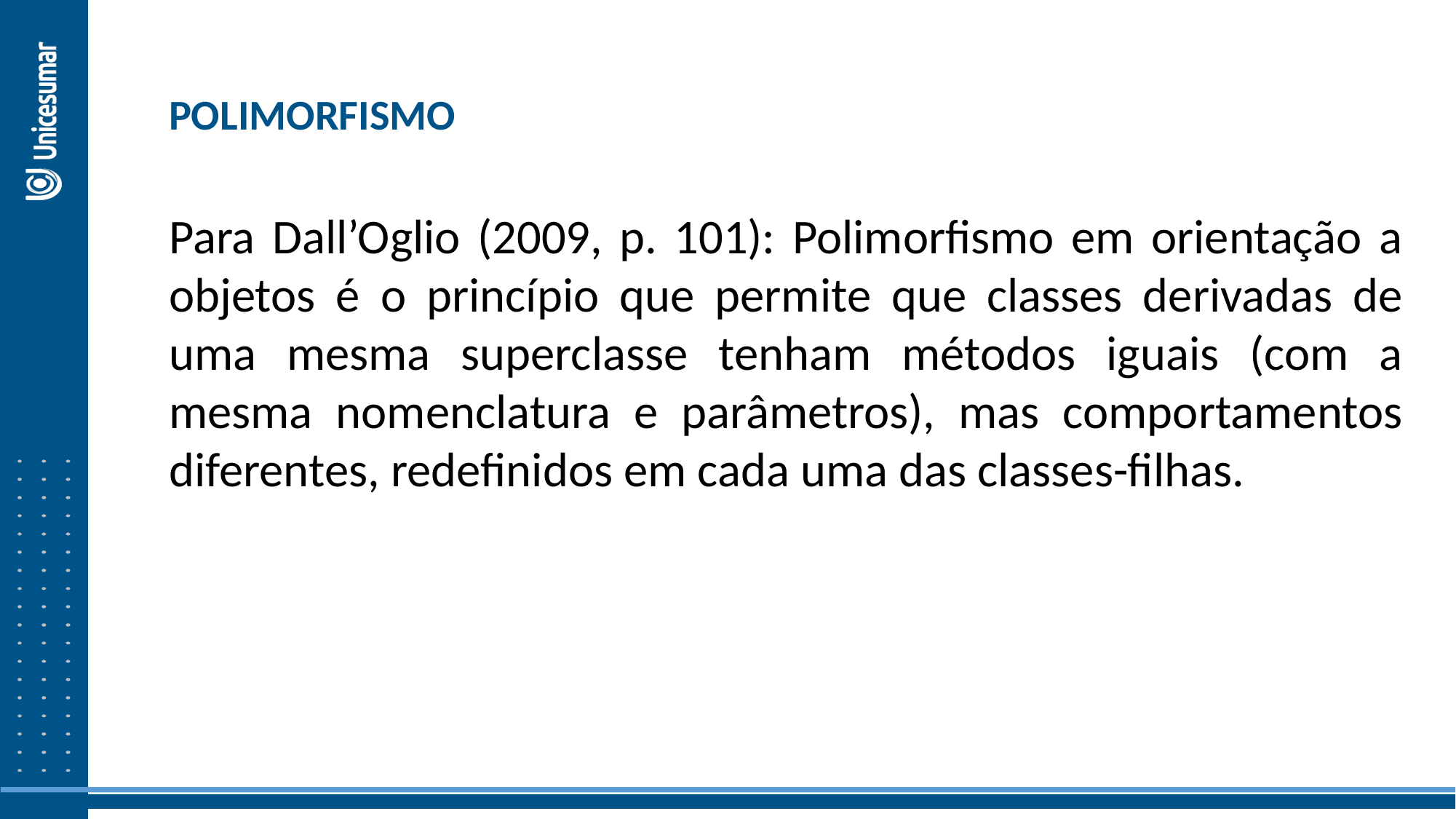

POLIMORFISMO
Para Dall’Oglio (2009, p. 101): Polimorfismo em orientação a objetos é o princípio que permite que classes derivadas de uma mesma superclasse tenham métodos iguais (com a mesma nomenclatura e parâmetros), mas comportamentos diferentes, redefinidos em cada uma das classes-filhas.